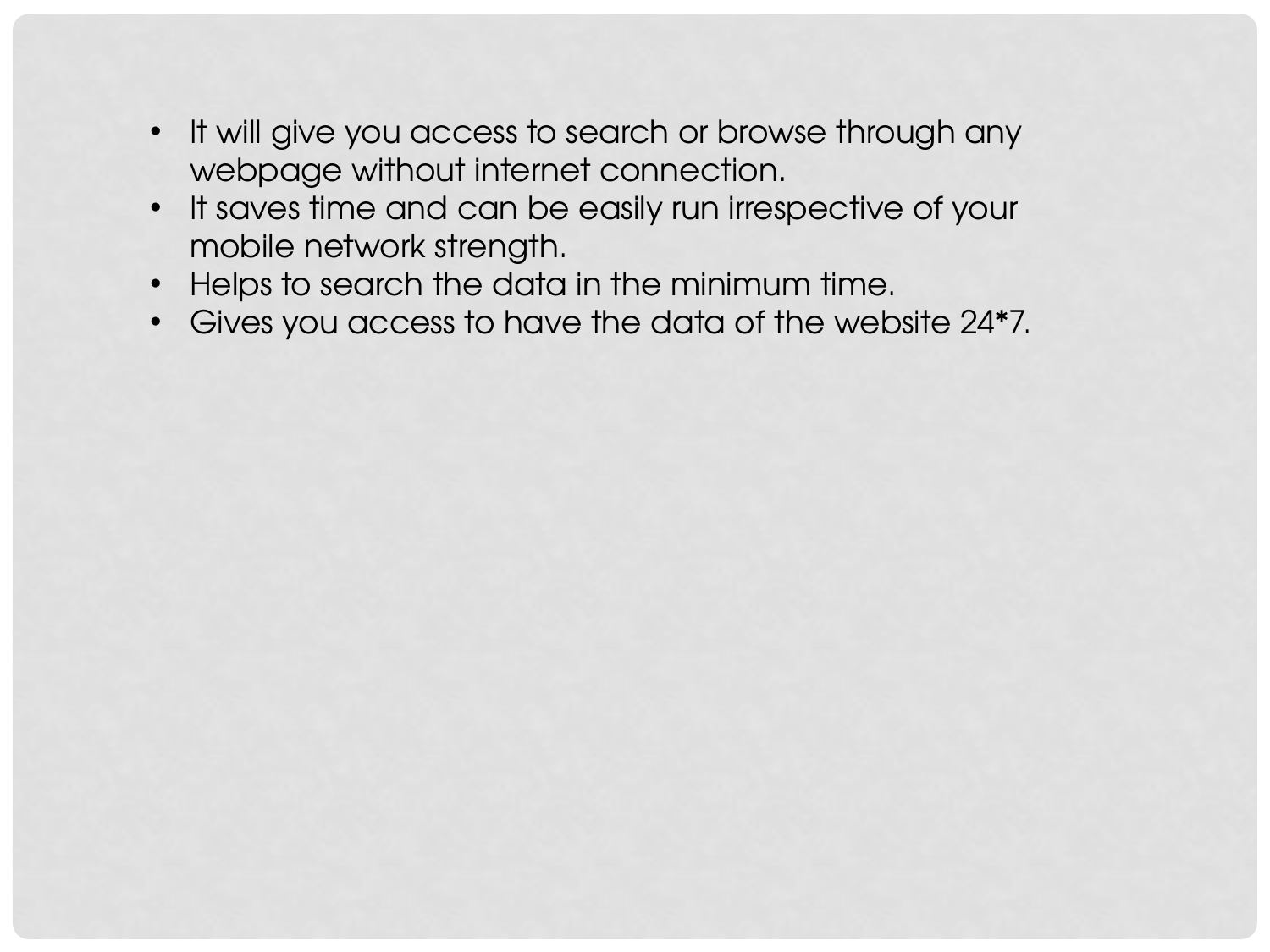

It will give you access to search or browse through any webpage without internet connection.
It saves time and can be easily run irrespective of your mobile network strength.
Helps to search the data in the minimum time.
Gives you access to have the data of the website 24*7.